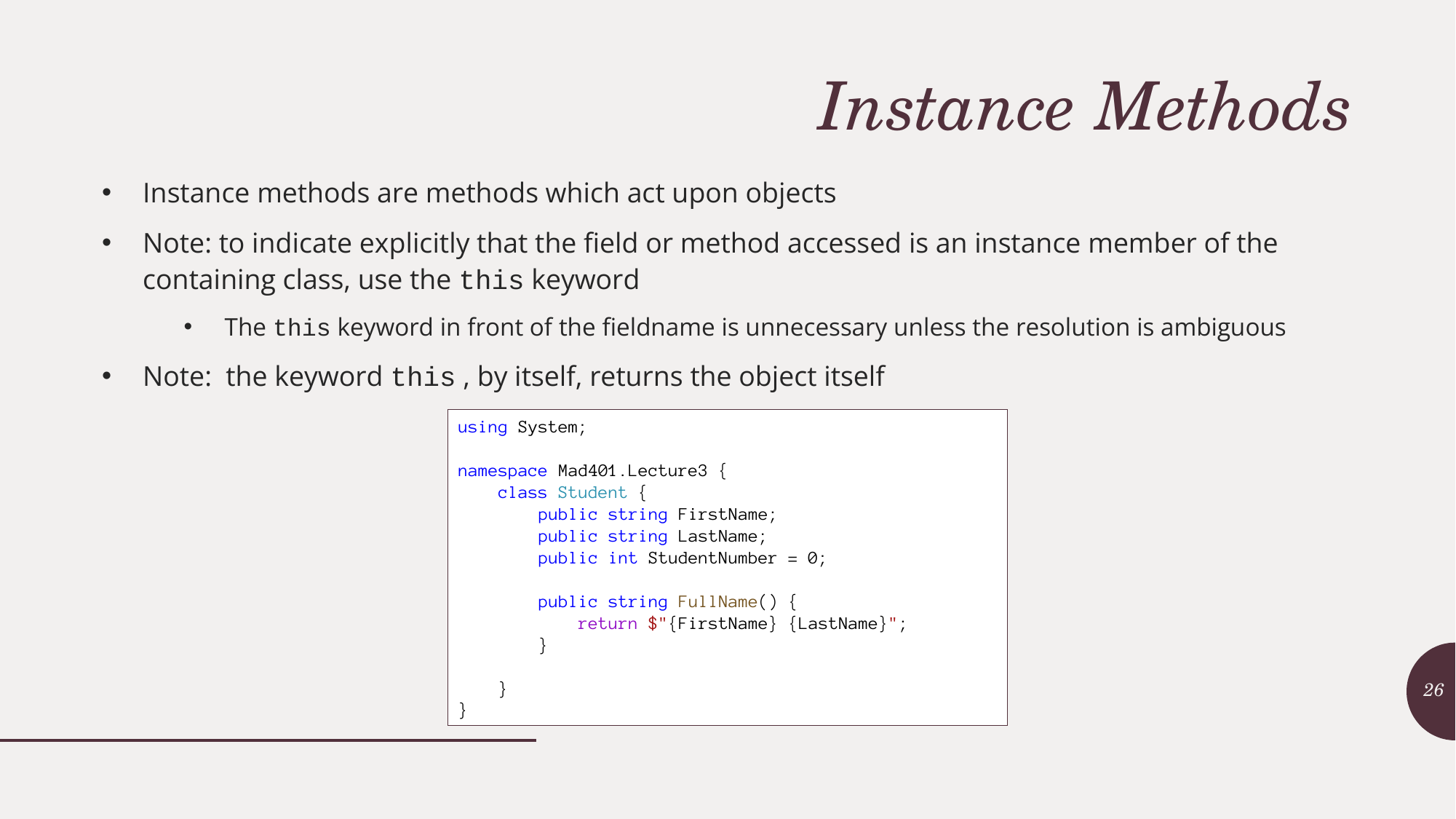

# Instance Methods
Instance methods are methods which act upon objects
Note: to indicate explicitly that the field or method accessed is an instance member of the containing class, use the this keyword
The this keyword in front of the fieldname is unnecessary unless the resolution is ambiguous
Note:  the keyword this , by itself, returns the object itself
using System;

namespace Mad401.Lecture3 {
    class Student {
        public string FirstName;
        public string LastName;
        public int StudentNumber = 0;

        public string FullName() {
            return $"{FirstName} {LastName}";
        }

    }
}
26